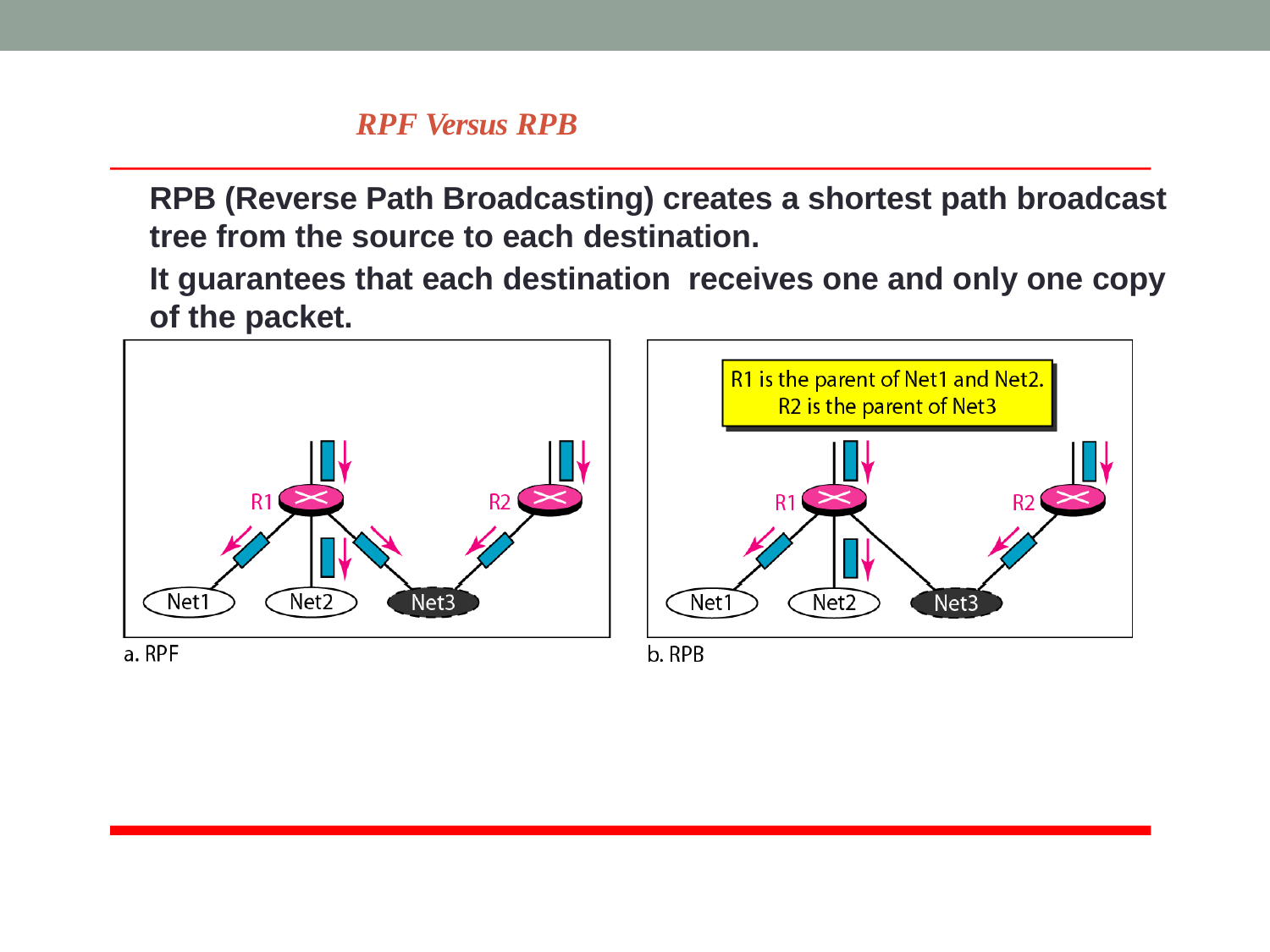

# RPF Versus RPB

RPB (Reverse Path Broadcasting) creates a shortest path broadcast  tree from the source to each destination.
It guarantees that each destination  receives one and only one copy of the packet.